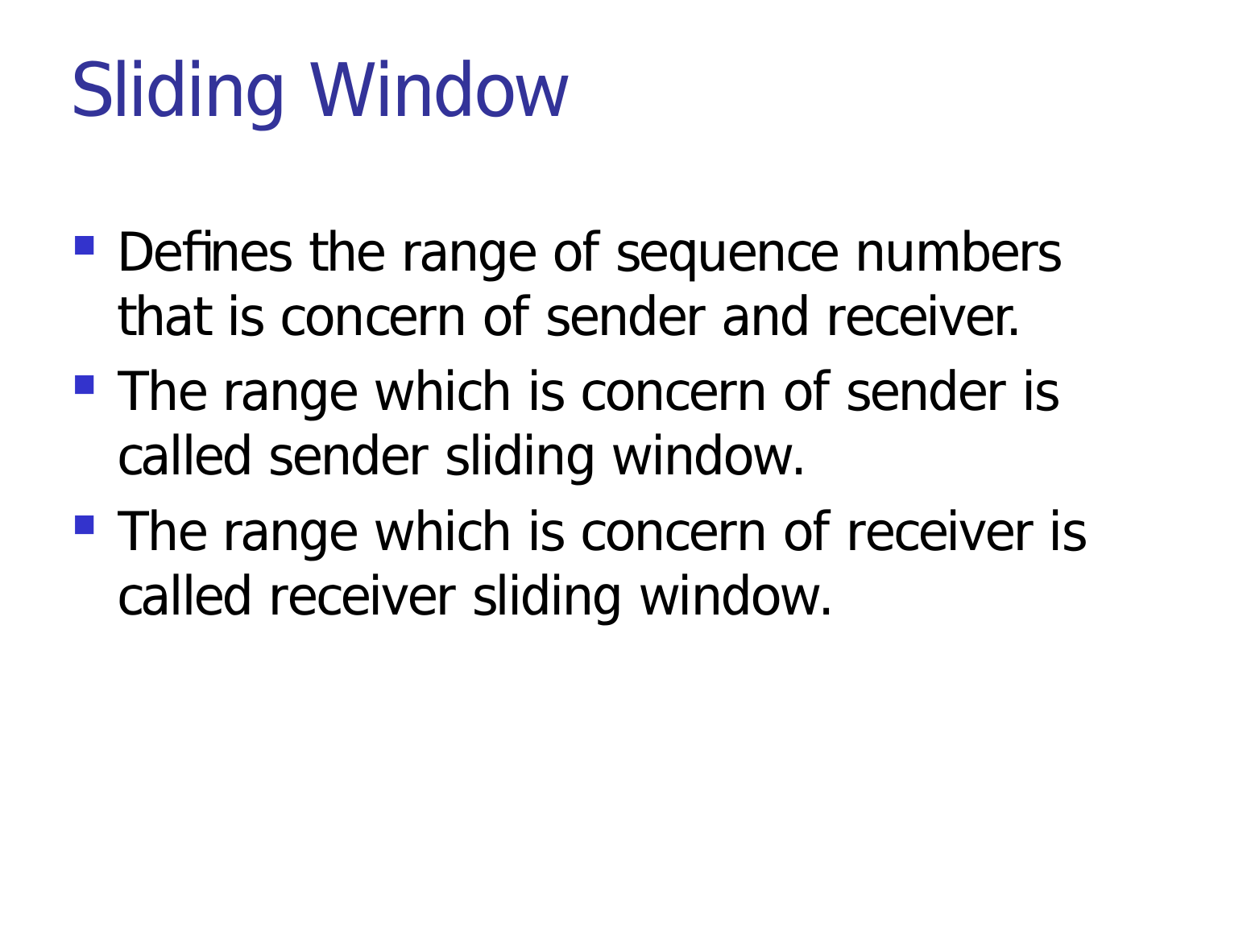

Sliding Window
Defines the range of sequence numbers that is concern of sender and receiver.
The range which is concern of sender is called sender sliding window.
The range which is concern of receiver is called receiver sliding window.